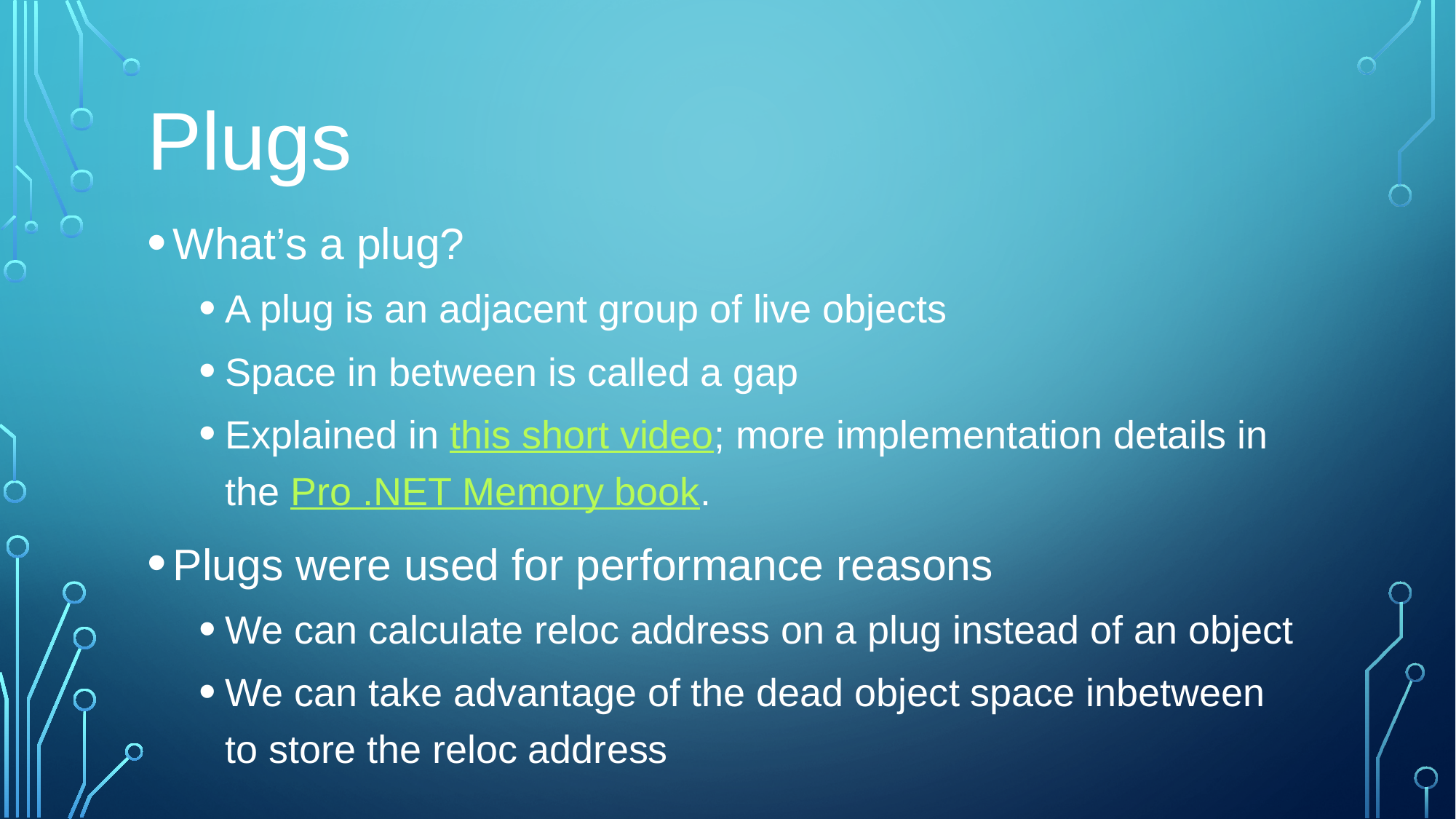

# Plugs
What’s a plug?
A plug is an adjacent group of live objects
Space in between is called a gap
Explained in this short video; more implementation details in the Pro .NET Memory book.
Plugs were used for performance reasons
We can calculate reloc address on a plug instead of an object
We can take advantage of the dead object space inbetween to store the reloc address